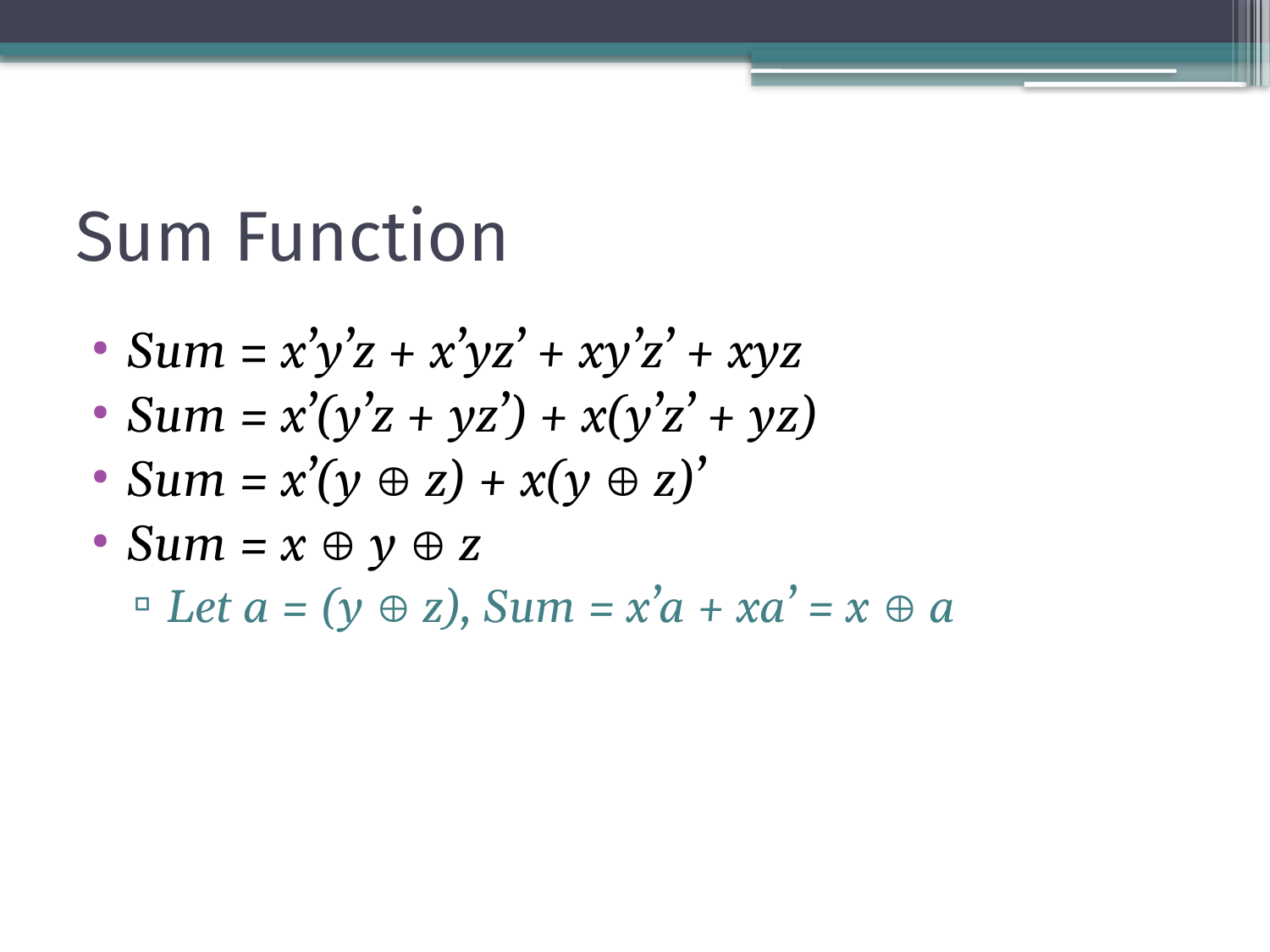

# Sum Function
Sum = x’y’z + x’yz’ + xy’z’ + xyz
Sum = x’(y’z + yz’) + x(y’z’ + yz)
Sum = x’(y ⊕ z) + x(y ⊕ z)’
Sum = x ⊕ y ⊕ z
Let a = (y ⊕ z), Sum = x’a + xa’ = x ⊕ a